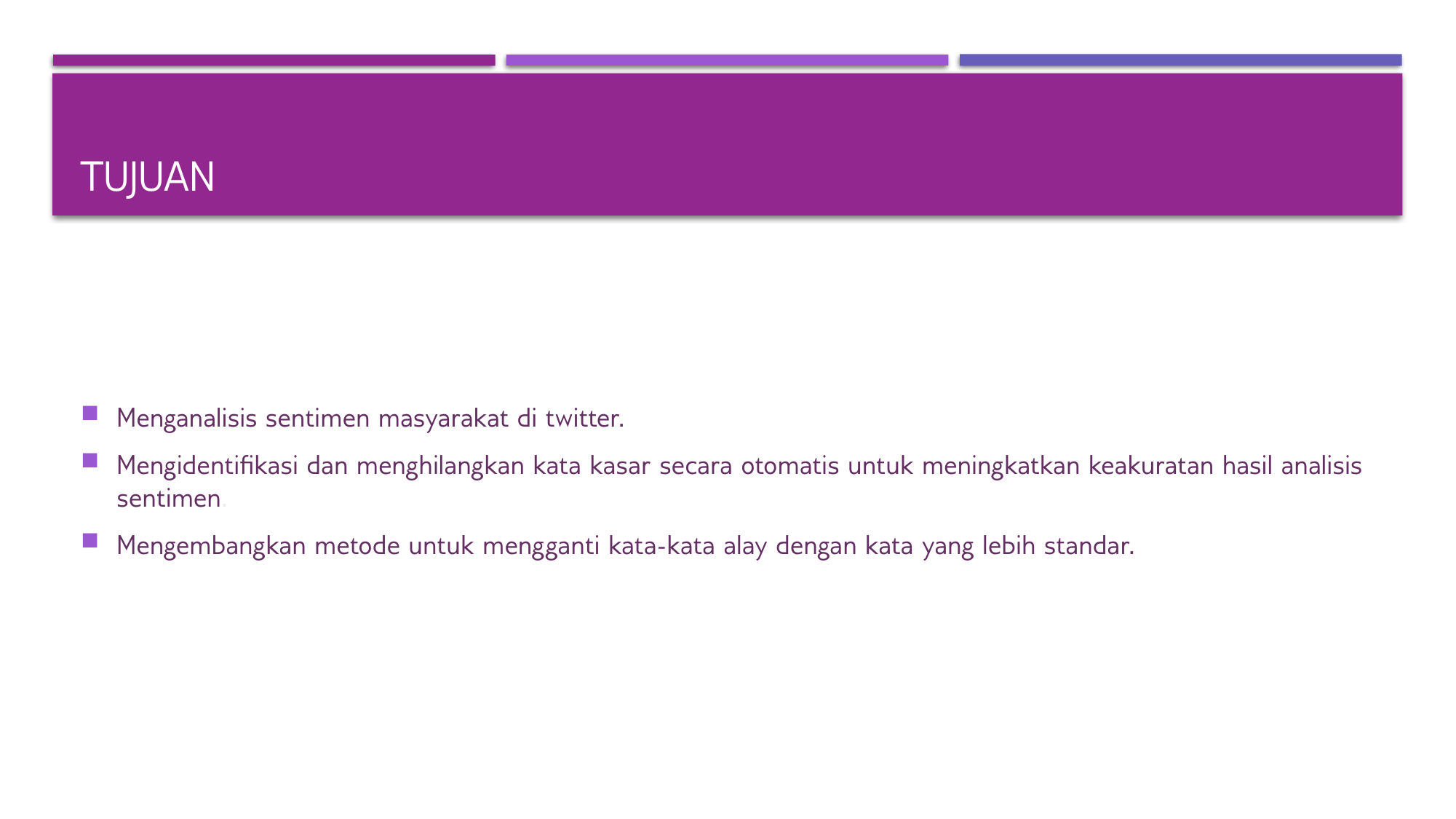

# Tujuan
Menganalisis sentimen masyarakat di twitter.
Mengidentifikasi dan menghilangkan kata kasar secara otomatis untuk meningkatkan keakuratan hasil analisis sentimen.
Mengembangkan metode untuk mengganti kata-kata alay dengan kata yang lebih standar.